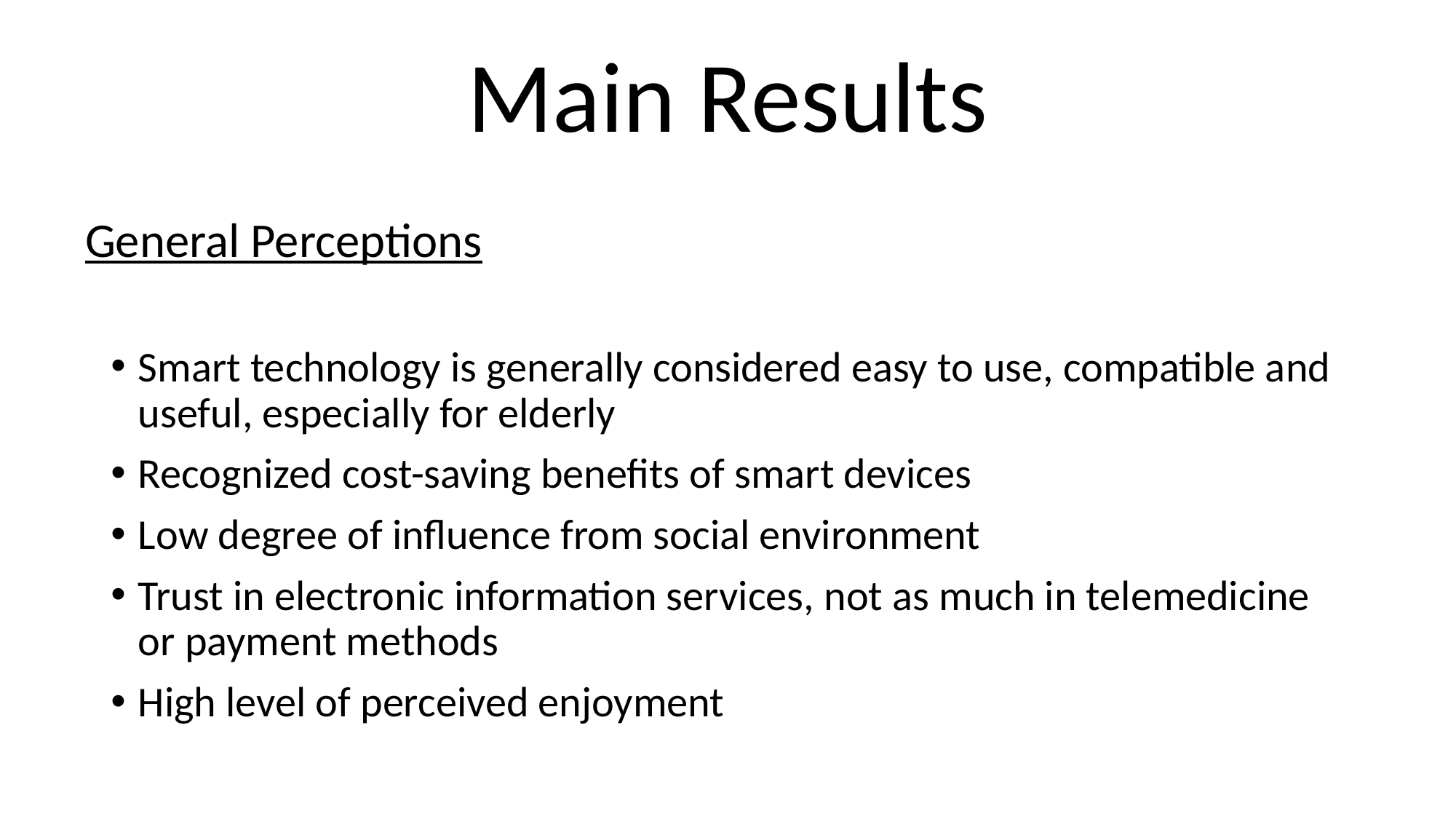

# Main Results
General Perceptions
Smart technology is generally considered easy to use, compatible and useful, especially for elderly
Recognized cost-saving benefits of smart devices
Low degree of influence from social environment
Trust in electronic information services, not as much in telemedicine or payment methods
High level of perceived enjoyment